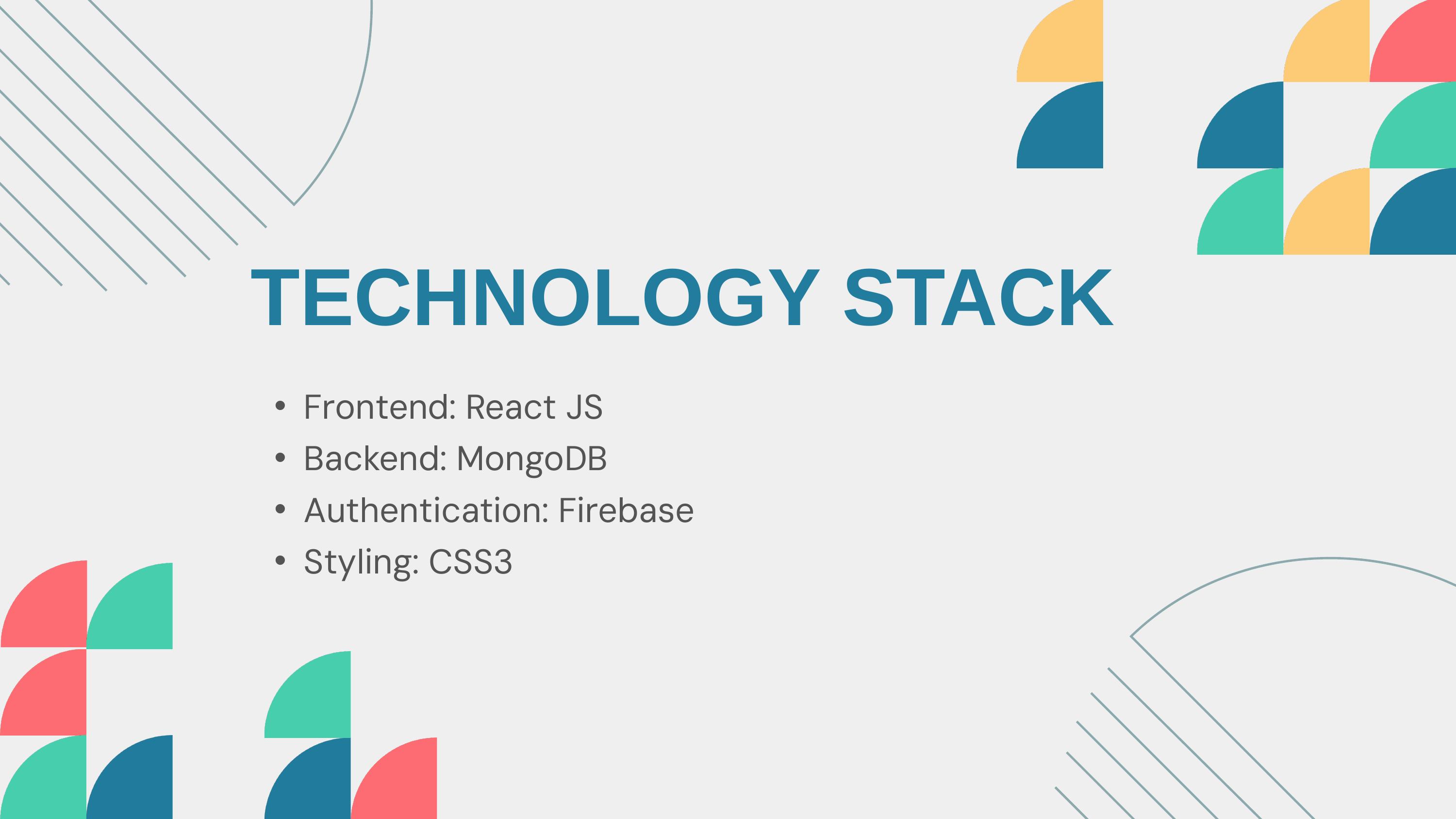

TECHNOLOGY STACK
Frontend: React JS
Backend: MongoDB
Authentication: Firebase
Styling: CSS3